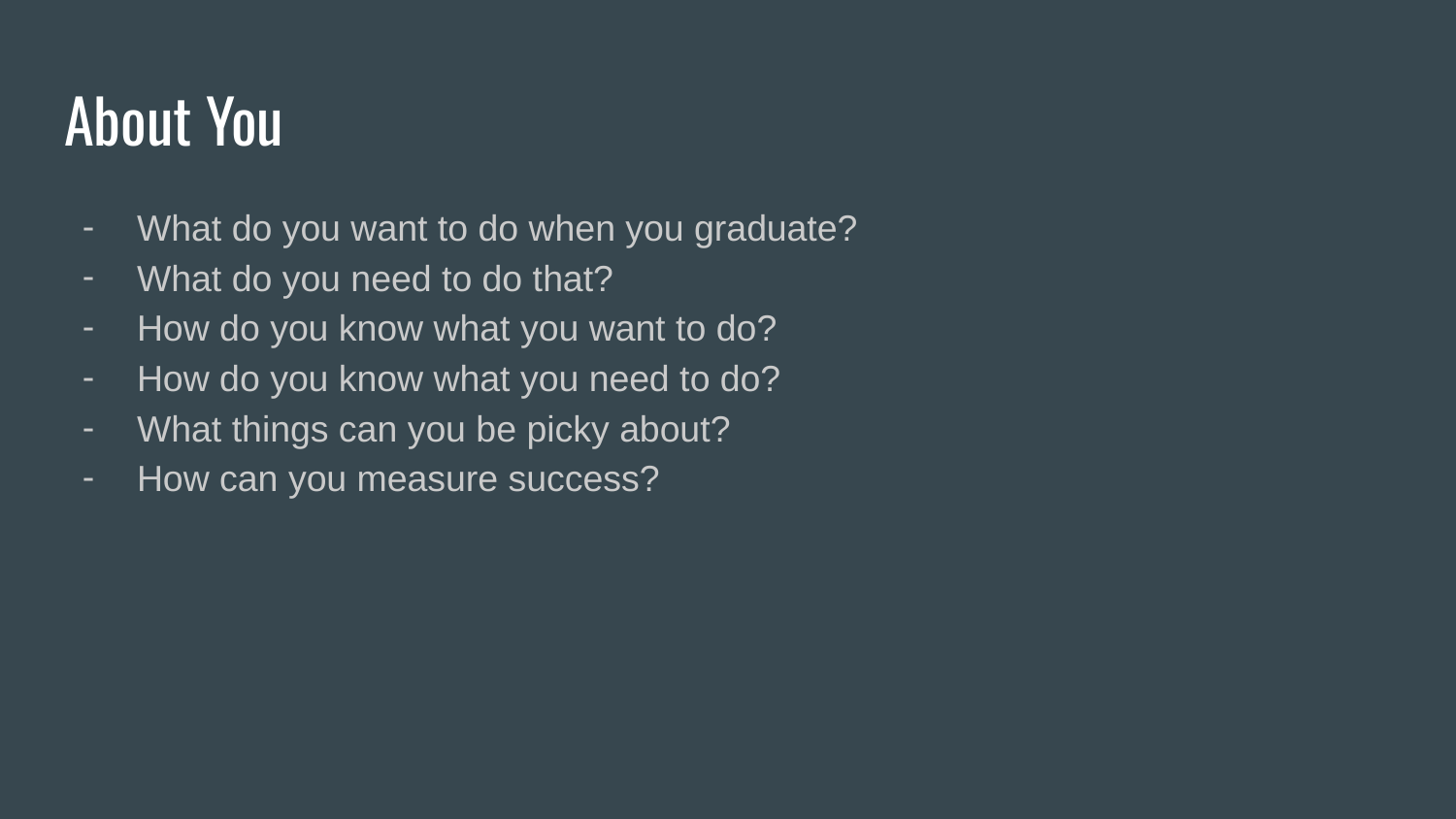

# About You
What do you want to do when you graduate?
What do you need to do that?
How do you know what you want to do?
How do you know what you need to do?
What things can you be picky about?
How can you measure success?